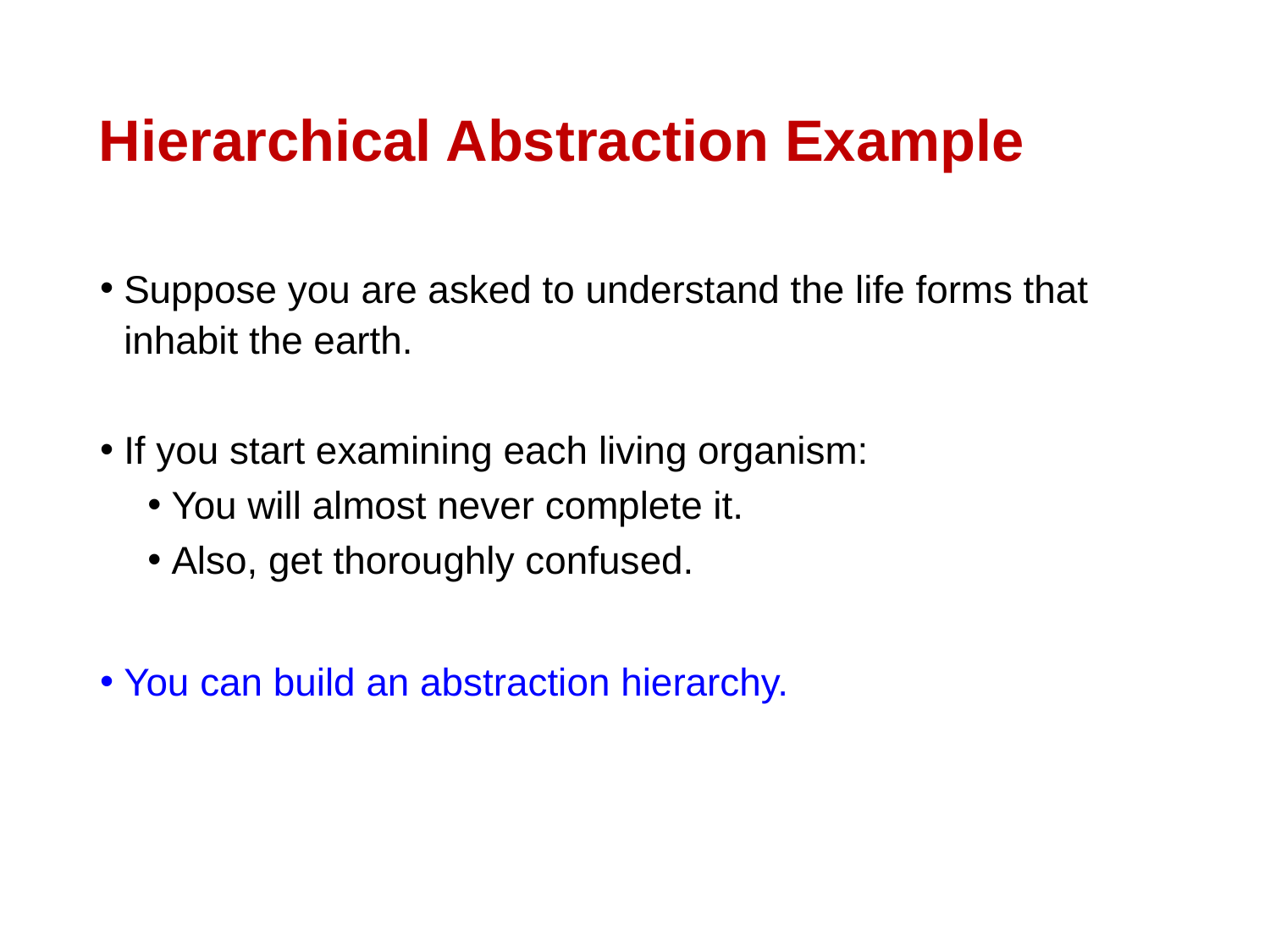

# Hierarchical Abstraction Example
Suppose you are asked to understand the life forms that inhabit the earth.

If you start examining each living organism:
You will almost never complete it.
Also, get thoroughly confused.

You can build an abstraction hierarchy.